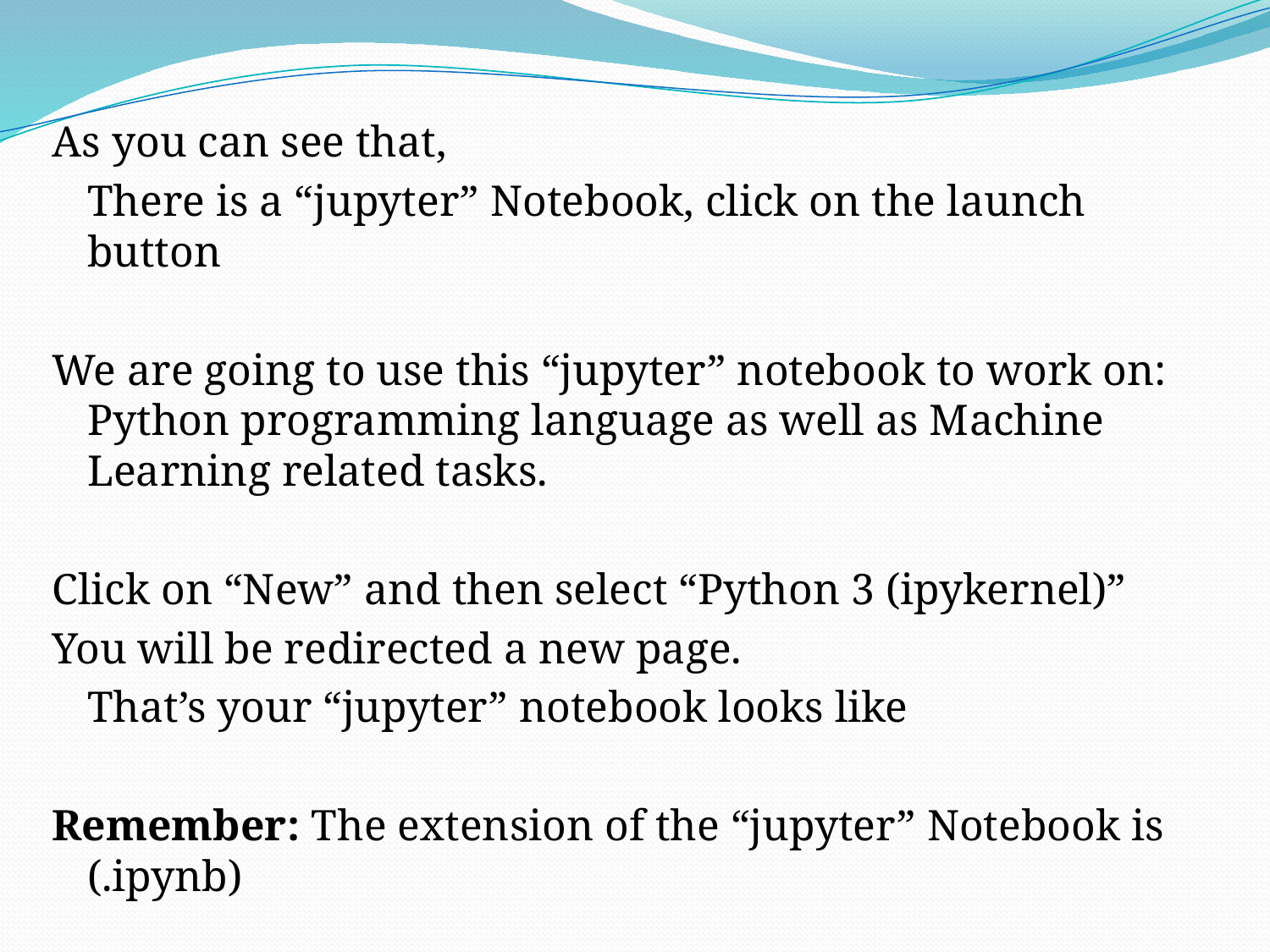

As you can see that,
	There is a “jupyter” Notebook, click on the launch button

We are going to use this “jupyter” notebook to work on: Python programming language as well as Machine Learning related tasks.

Click on “New” and then select “Python 3 (ipykernel)”
You will be redirected a new page.
		That’s your “jupyter” notebook looks like

Remember: The extension of the “jupyter” Notebook is (.ipynb)